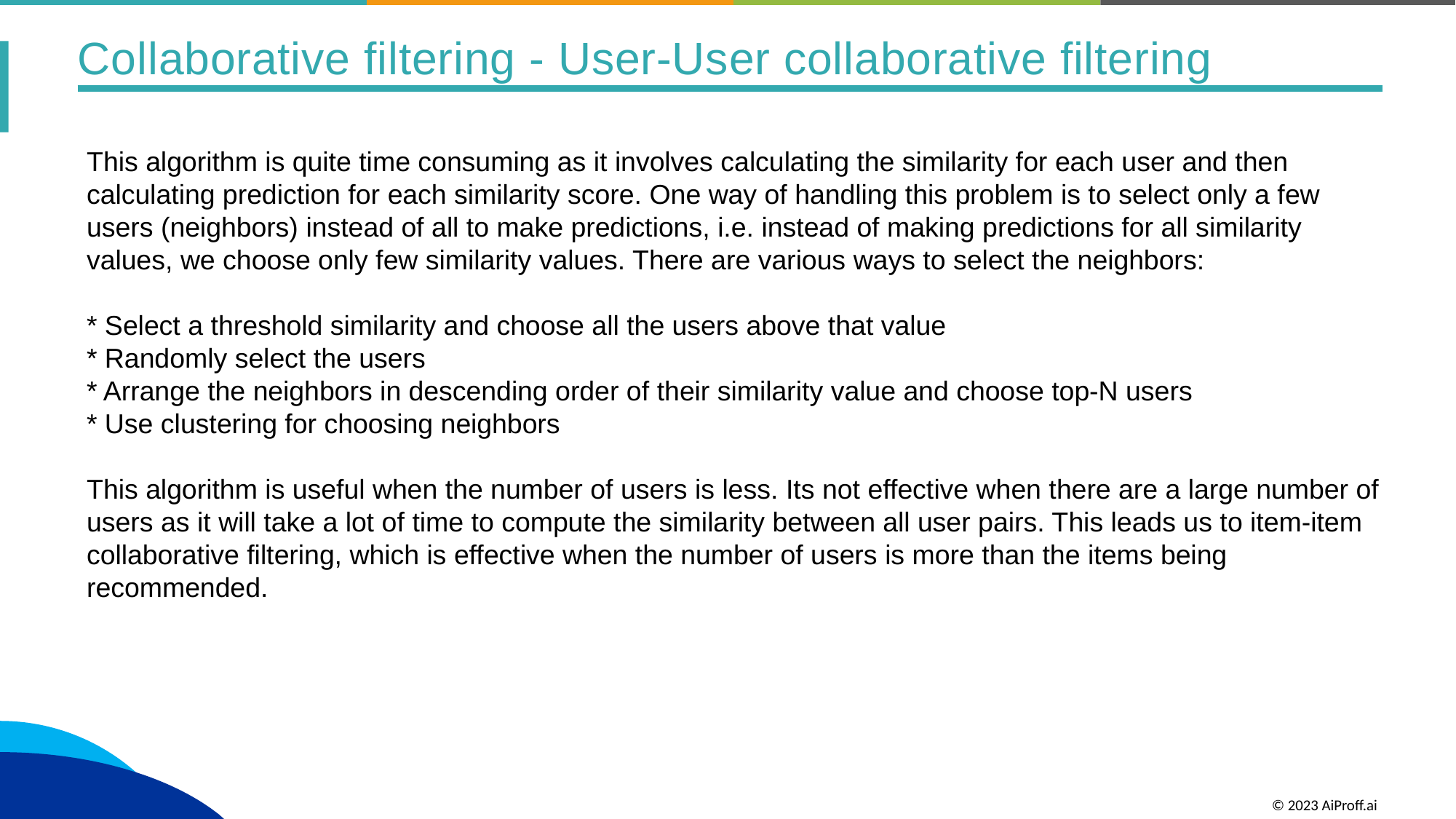

Collaborative filtering - User-User collaborative filtering

This algorithm is quite time consuming as it involves calculating the similarity for each user and then calculating prediction for each similarity score. One way of handling this problem is to select only a few users (neighbors) instead of all to make predictions, i.e. instead of making predictions for all similarity values, we choose only few similarity values. There are various ways to select the neighbors:

* Select a threshold similarity and choose all the users above that value
* Randomly select the users
* Arrange the neighbors in descending order of their similarity value and choose top-N users
* Use clustering for choosing neighbors

This algorithm is useful when the number of users is less. Its not effective when there are a large number of users as it will take a lot of time to compute the similarity between all user pairs. This leads us to item-item collaborative filtering, which is effective when the number of users is more than the items being recommended.

© 2023 AiProff.ai